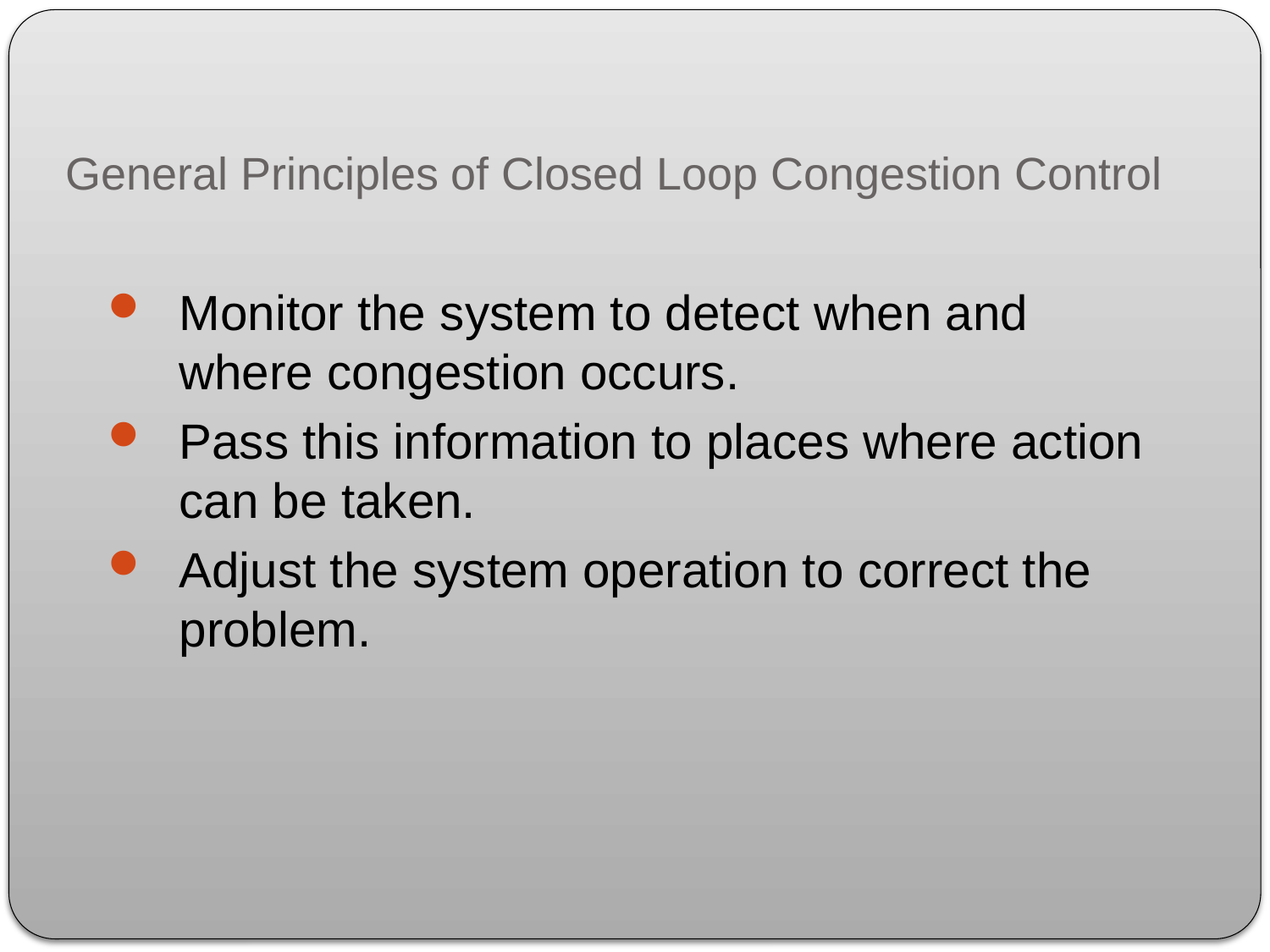

# General Principles of Closed Loop Congestion Control
Monitor the system to detect when and where congestion occurs.
Pass this information to places where action can be taken.
Adjust the system operation to correct the problem.